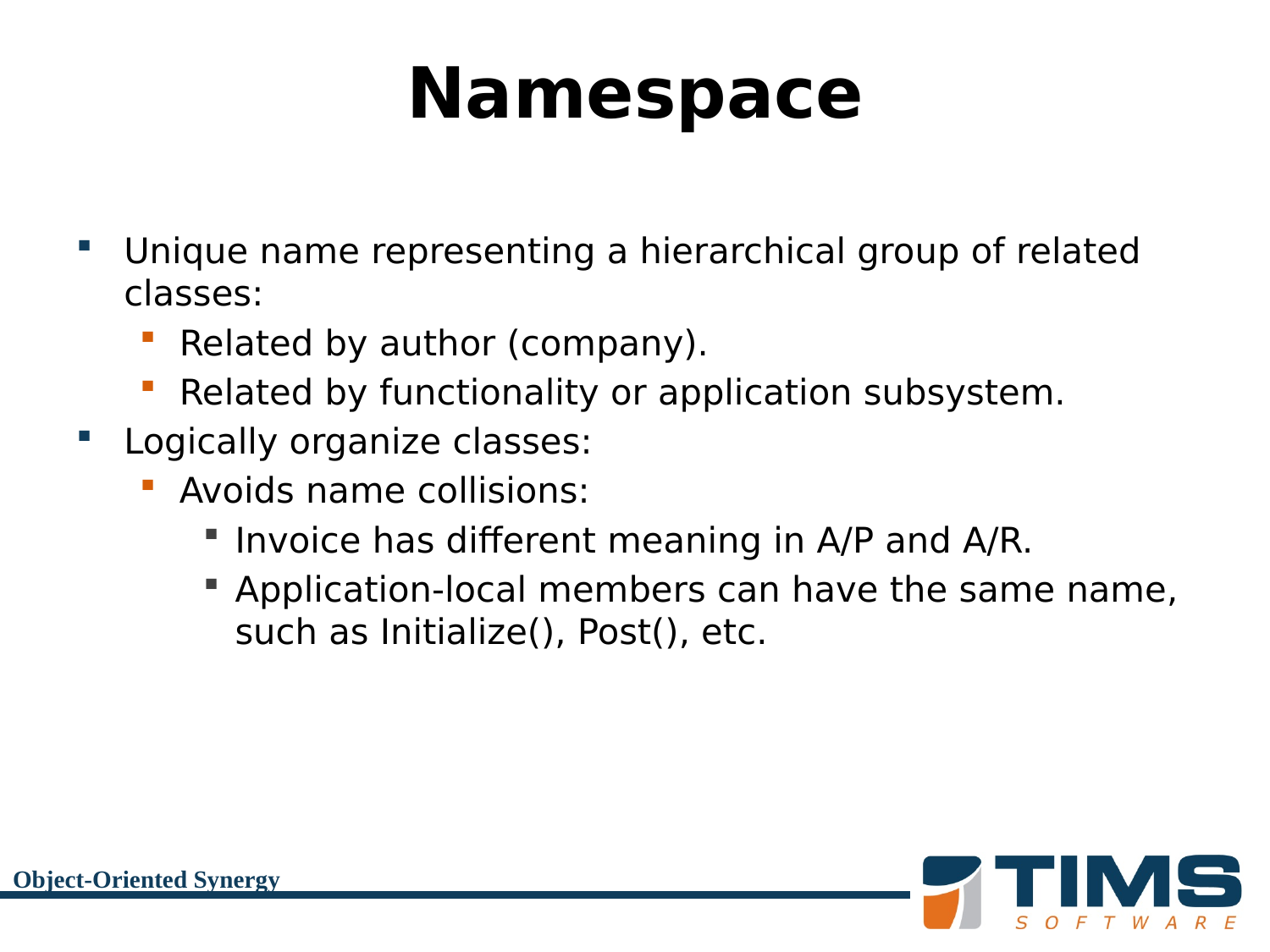

# Namespace
Unique name representing a hierarchical group of related classes:
Related by author (company).
Related by functionality or application subsystem.
Logically organize classes:
Avoids name collisions:
Invoice has different meaning in A/P and A/R.
Application-local members can have the same name, such as Initialize(), Post(), etc.
Object-Oriented Synergy